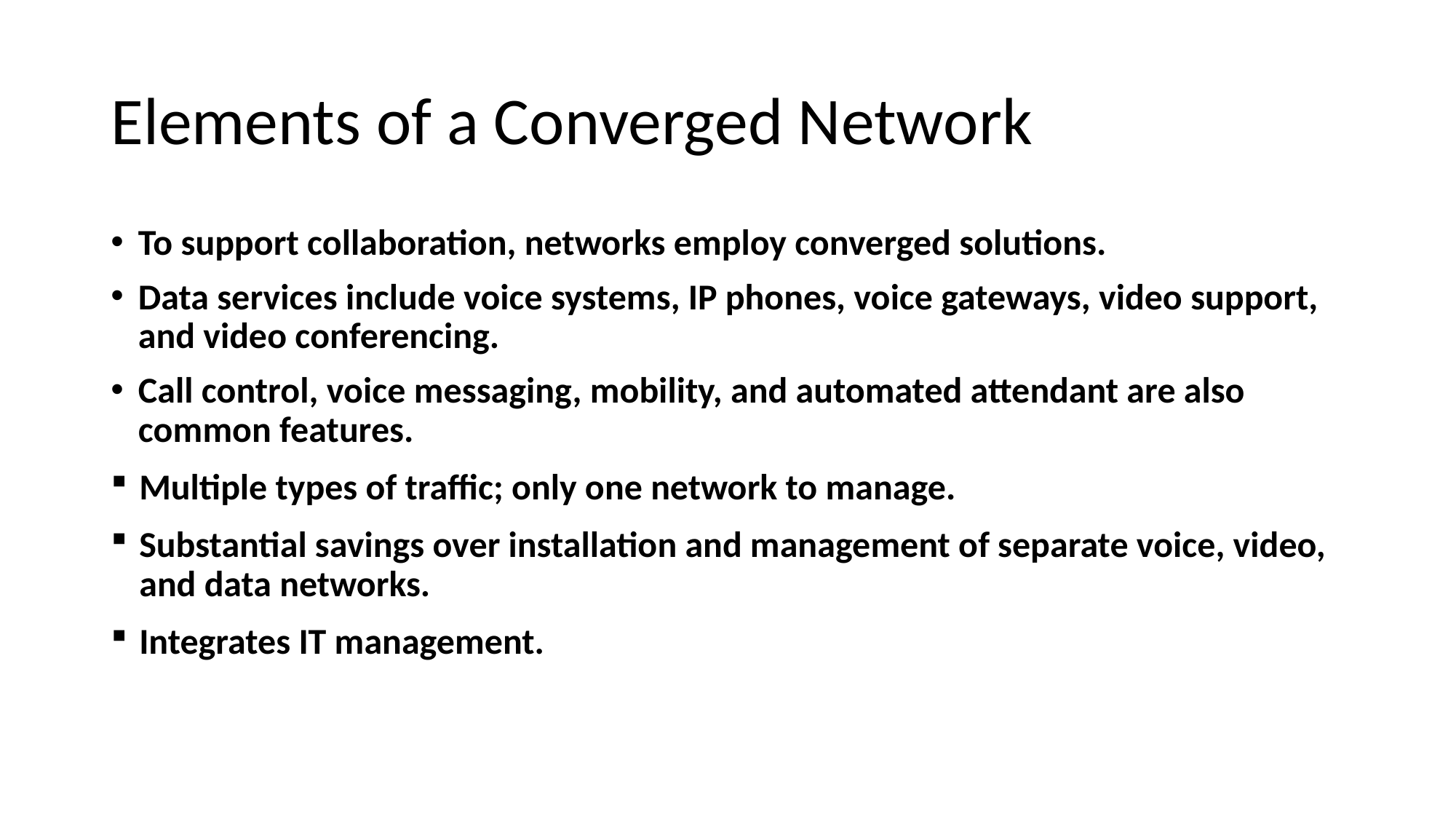

# Elements of a Converged Network
To support collaboration, networks employ converged solutions.
Data services include voice systems, IP phones, voice gateways, video support, and video conferencing.
Call control, voice messaging, mobility, and automated attendant are also common features.
Multiple types of traffic; only one network to manage.
Substantial savings over installation and management of separate voice, video, and data networks.
Integrates IT management.